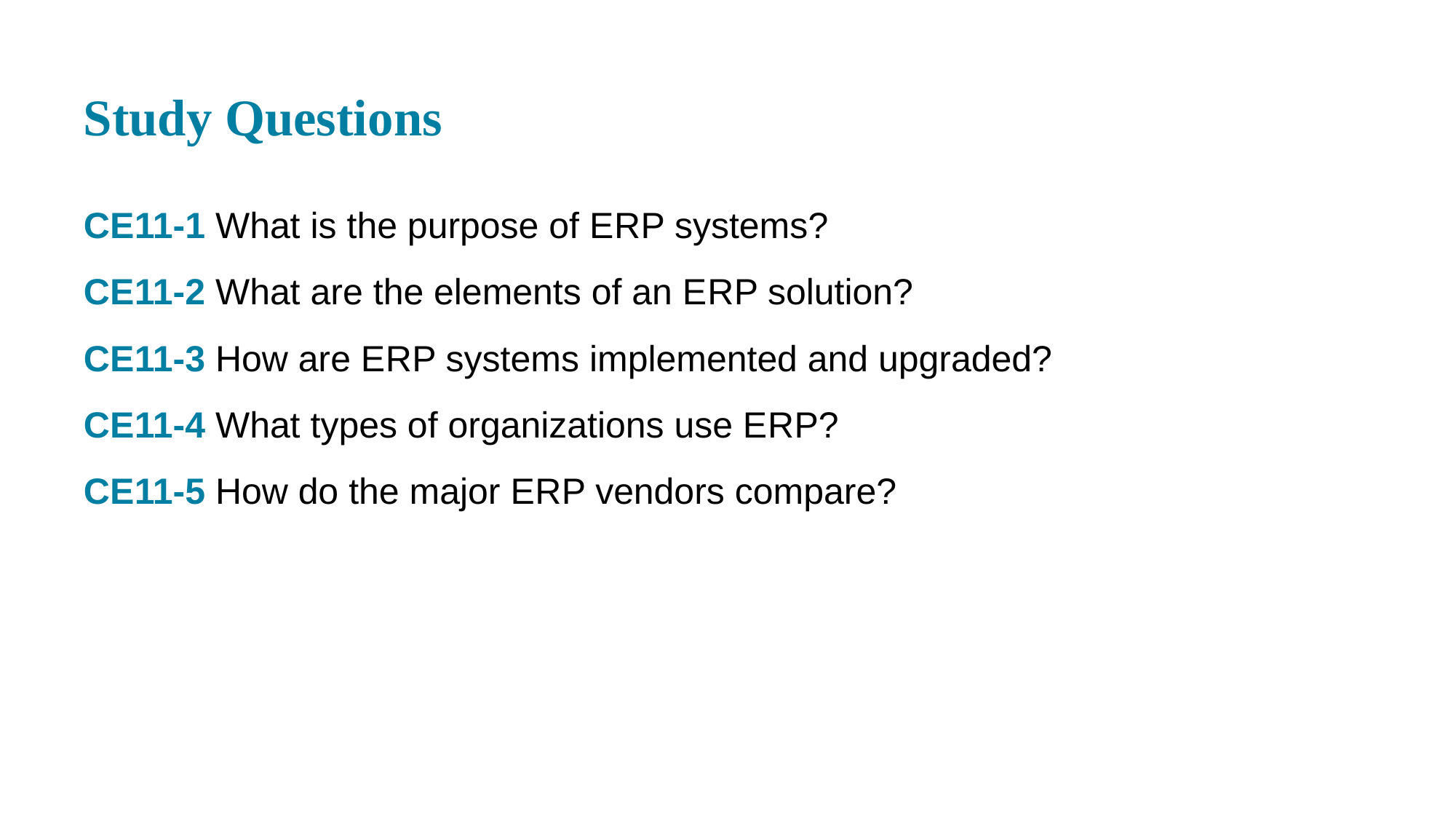

# Study Questions
CE 11-1 What is the purpose of E R P systems?
CE 11-2 What are the elements of an E R P solution?
CE 11-3 How are E R P systems implemented and upgraded?
CE 11-4 What types of organizations use E R P?
CE 11-5 How do the major E R P vendors compare?